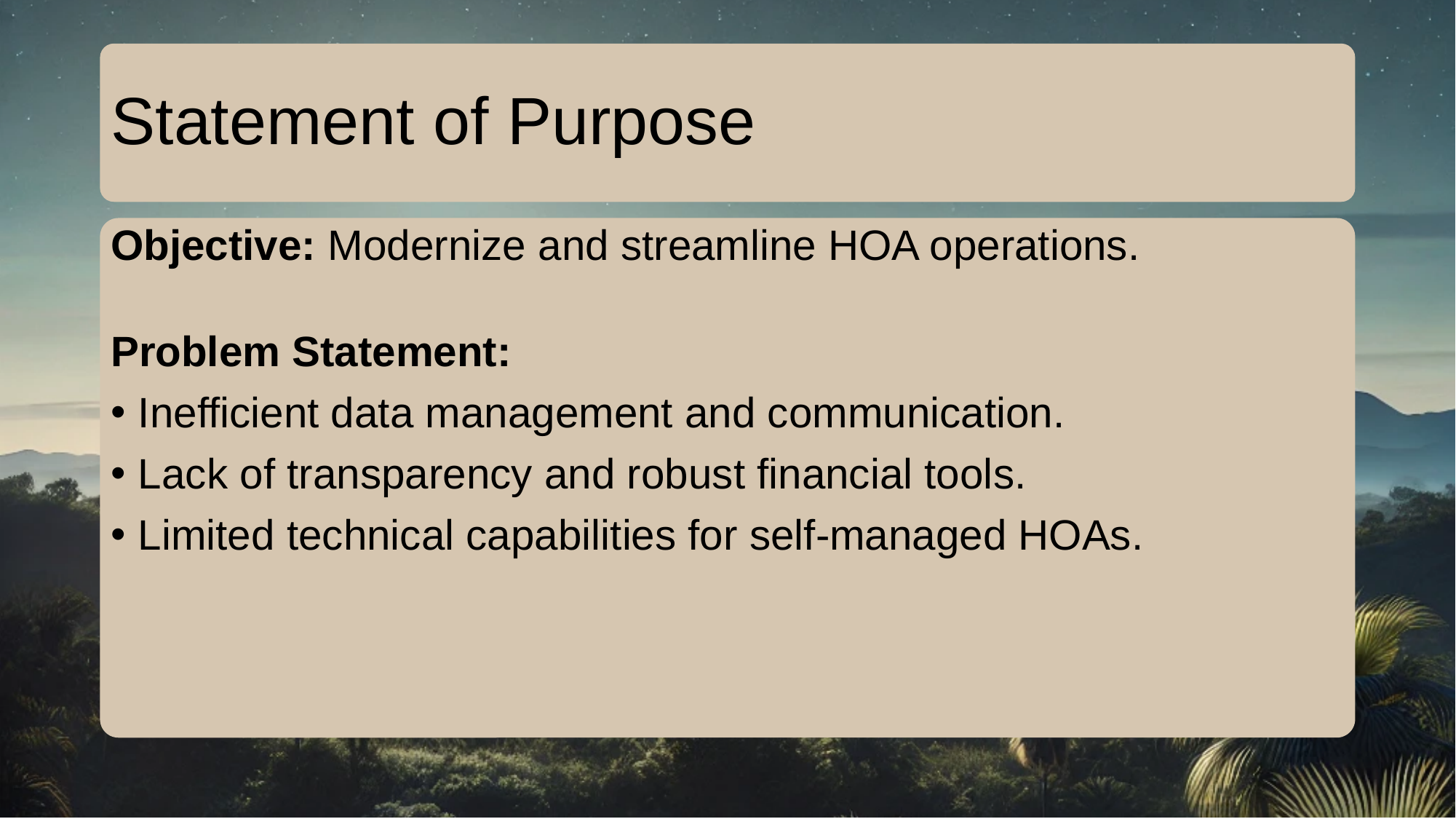

# Statement of Purpose
Objective: Modernize and streamline HOA operations.
Problem Statement:
Inefficient data management and communication.
Lack of transparency and robust financial tools.
Limited technical capabilities for self-managed HOAs.